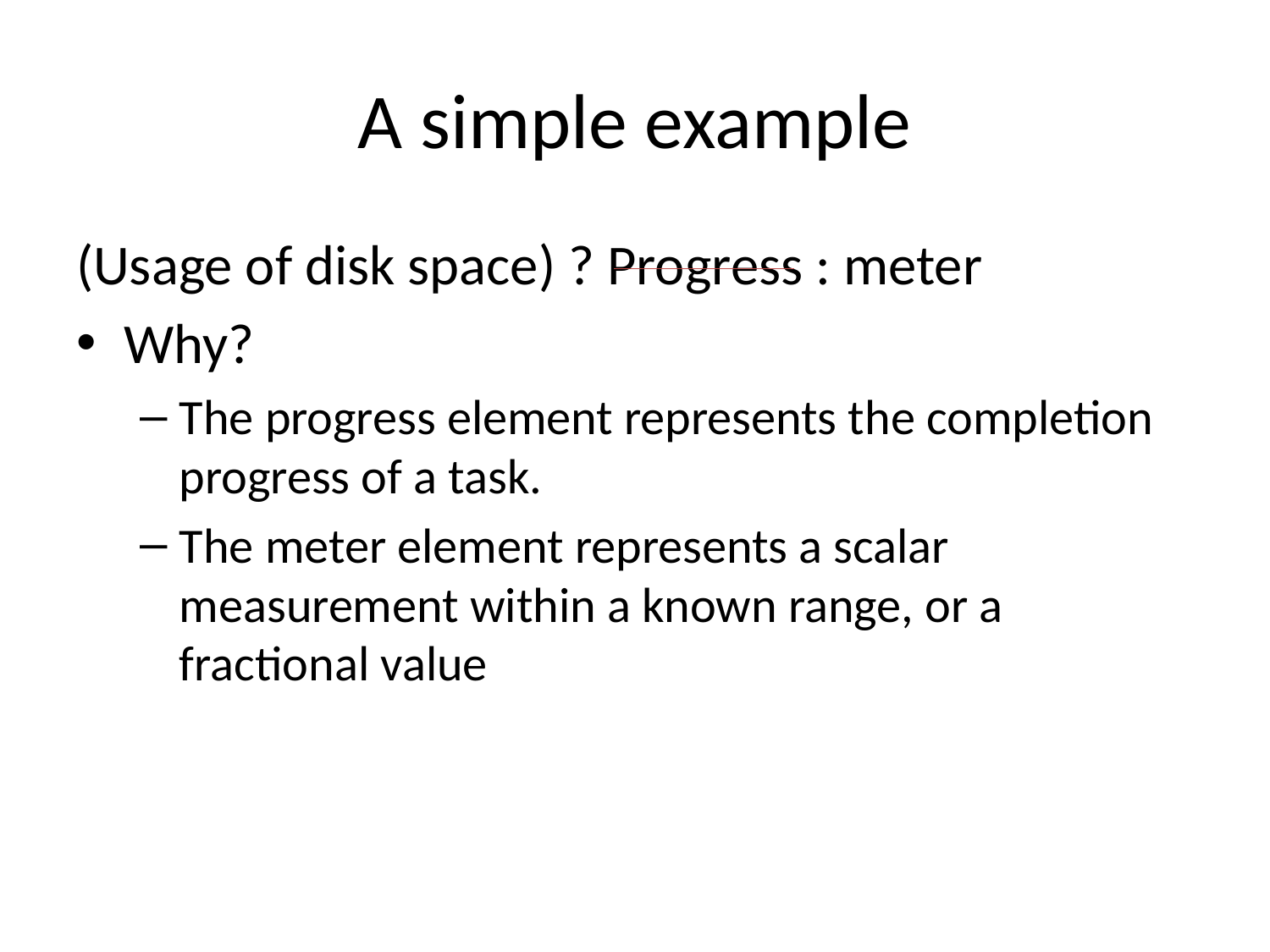

# A simple example
(Usage of disk space) ? Progress : meter
Why?
The progress element represents the completion progress of a task.
The meter element represents a scalar measurement within a known range, or a fractional value